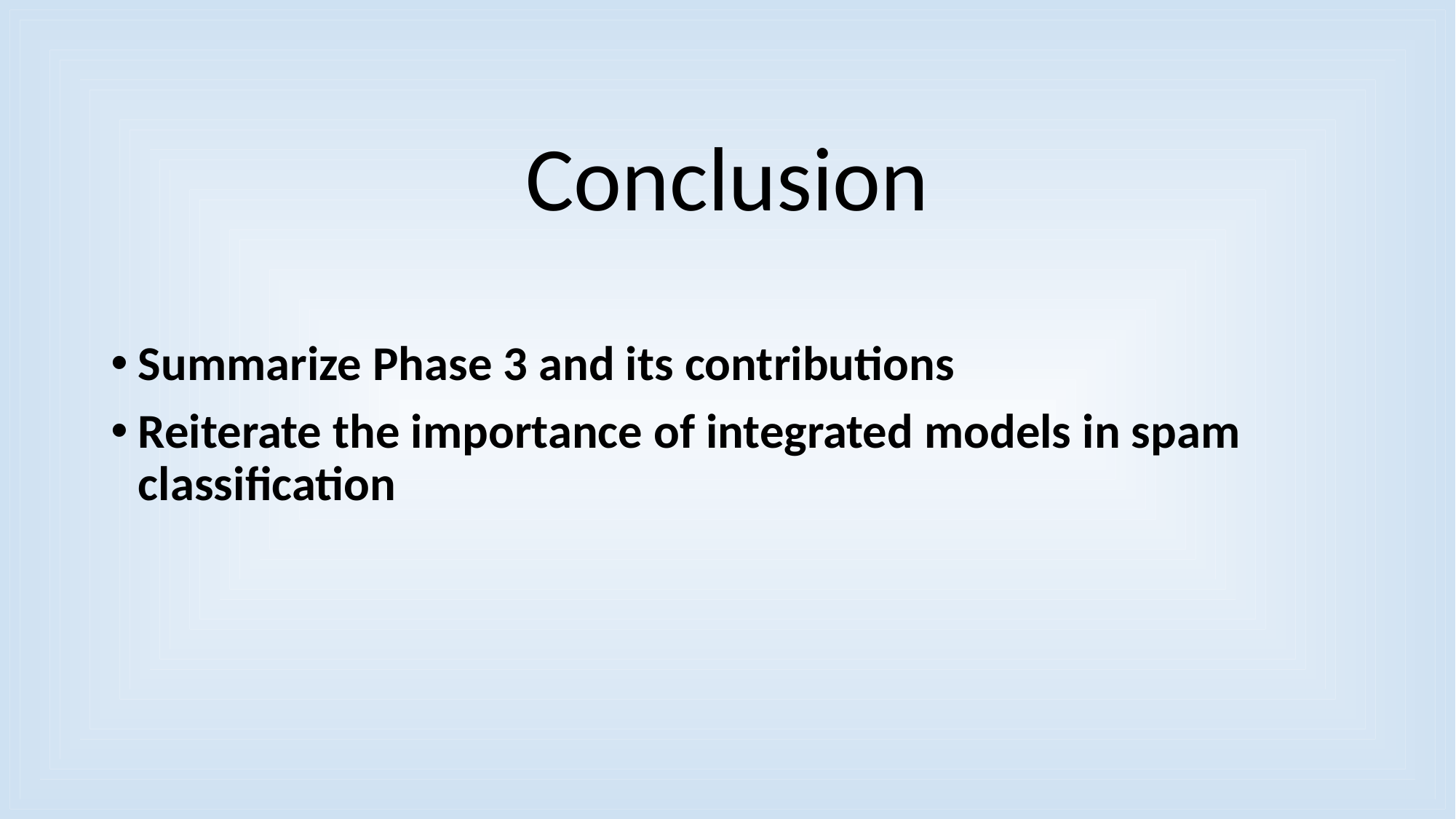

# Conclusion
Summarize Phase 3 and its contributions
Reiterate the importance of integrated models in spam classification